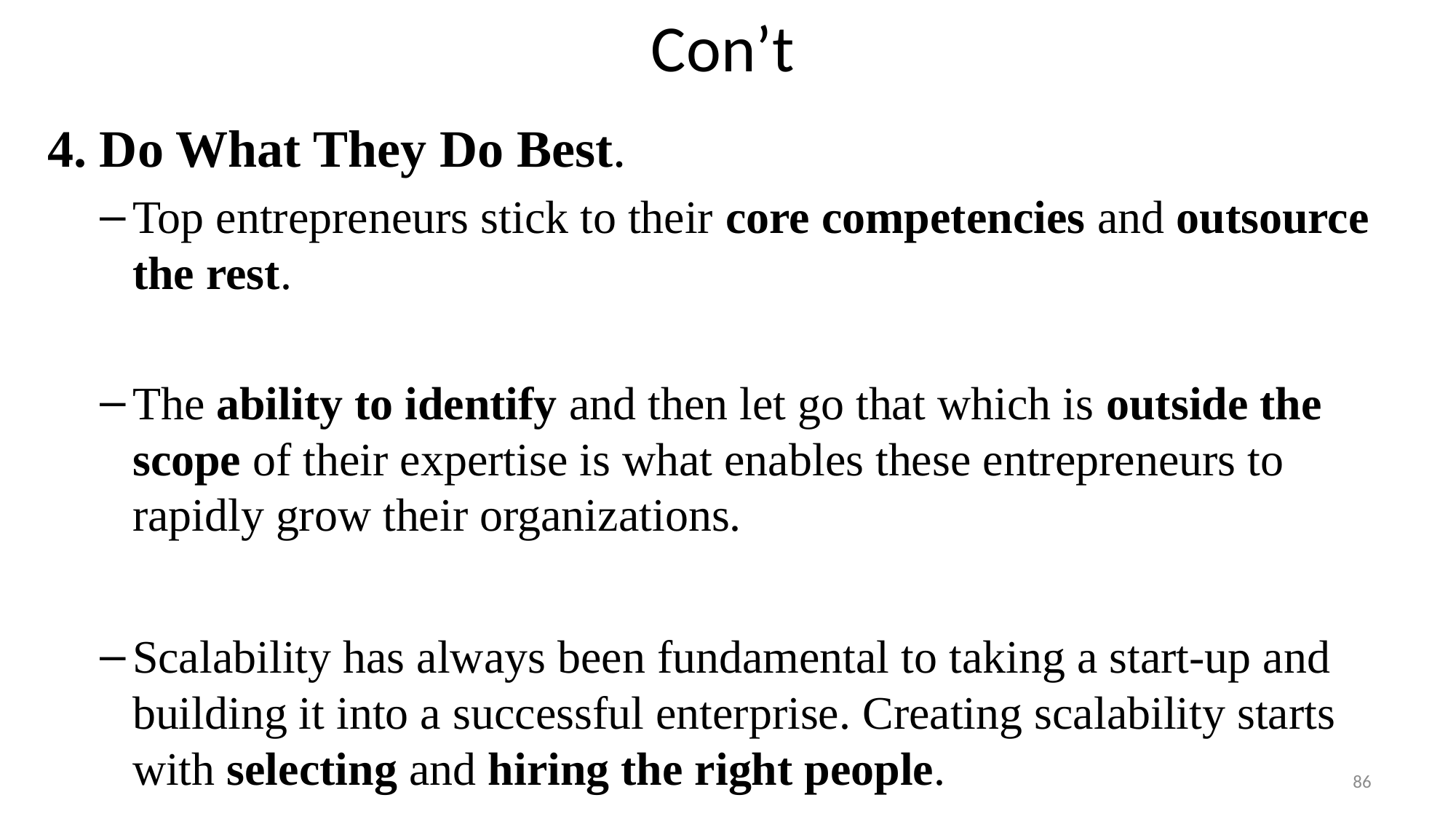

# Con’t
4. Do What They Do Best.
Top entrepreneurs stick to their core competencies and outsource the rest.

The ability to identify and then let go that which is outside the scope of their expertise is what enables these entrepreneurs to rapidly grow their organizations.

Scalability has always been fundamental to taking a start-up and building it into a successful enterprise. Creating scalability starts with selecting and hiring the right people.
86